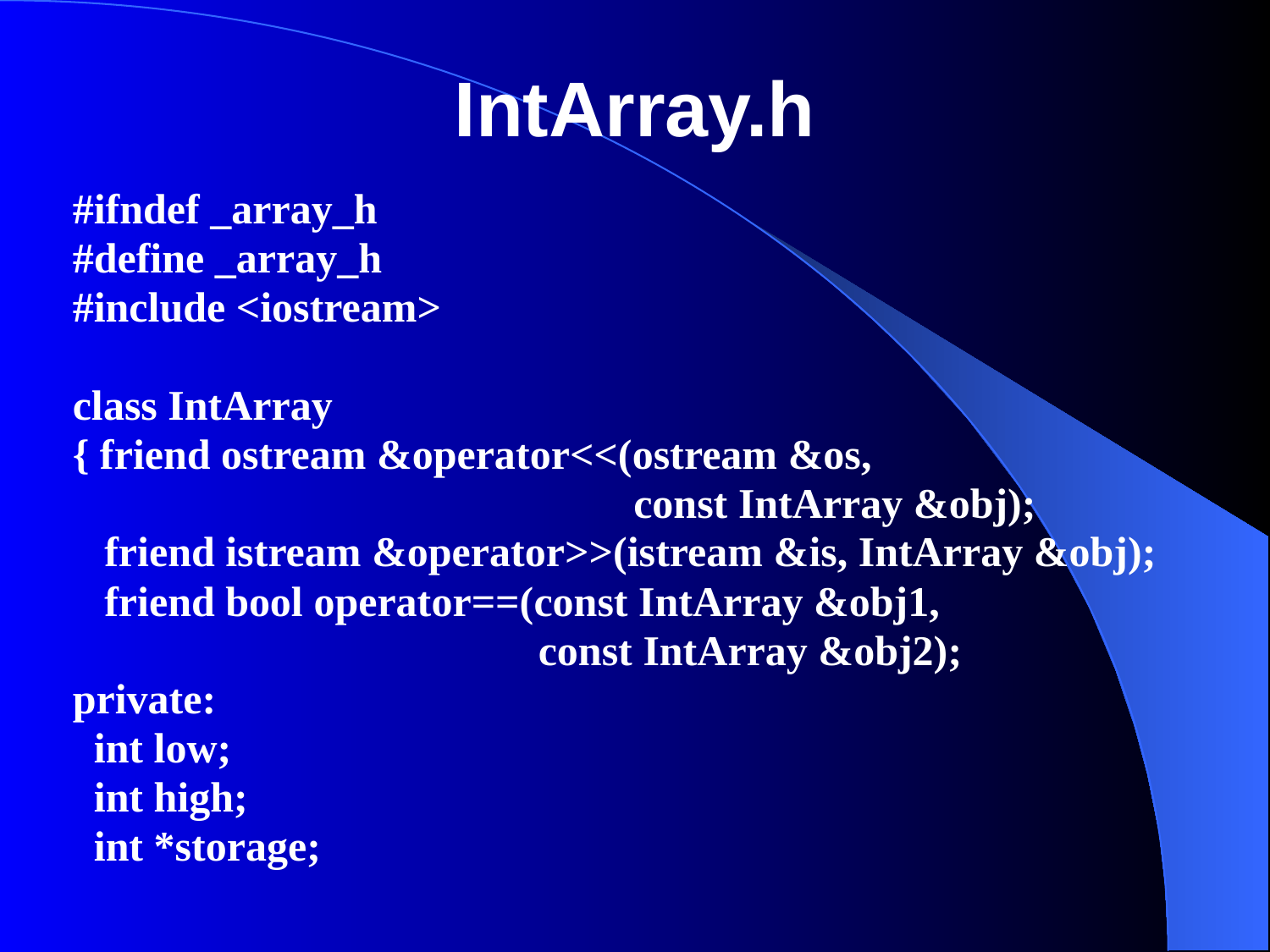

# IntArray.h
#ifndef _array_h
#define _array_h
#include <iostream>

class IntArray
{ friend ostream &operator<<(ostream &os,
                                                     const IntArray &obj);
   friend istream &operator>>(istream &is, IntArray &obj);
   friend bool operator==(const IntArray &obj1,
                                            const IntArray &obj2);
private:
  int low;
  int high;
  int *storage;